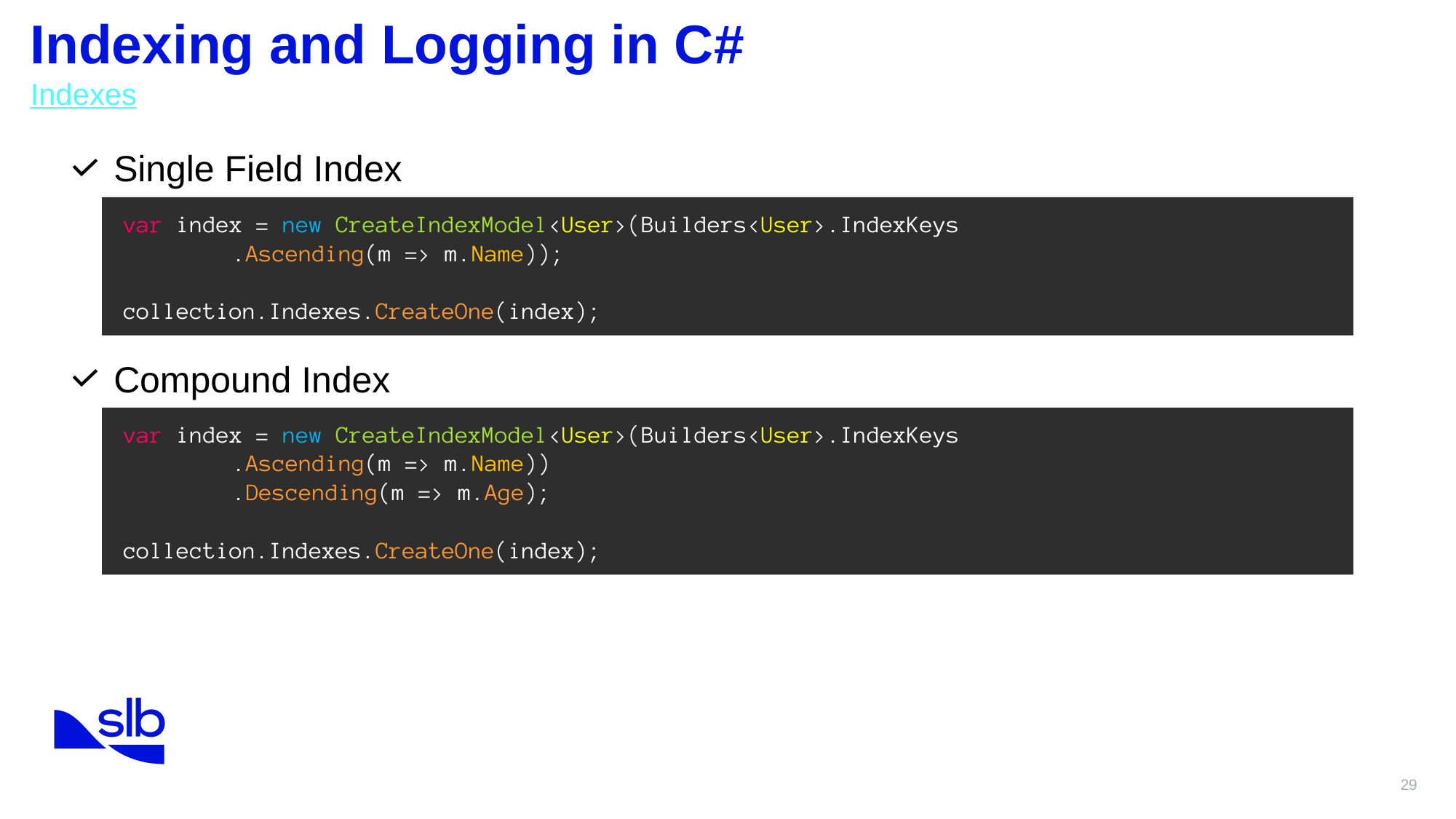

Indexing and Logging in C#
Indexes
Single Field Index
var index = new CreateIndexModel<User>(Builders<User>.IndexKeys
	.Ascending(m => m.Name));

collection.Indexes.CreateOne(index);
Compound Index

var index = new CreateIndexModel<User>(Builders<User>.IndexKeys
	.Ascending(m => m.Name))
	.Descending(m => m.Age);

collection.Indexes.CreateOne(index);

29